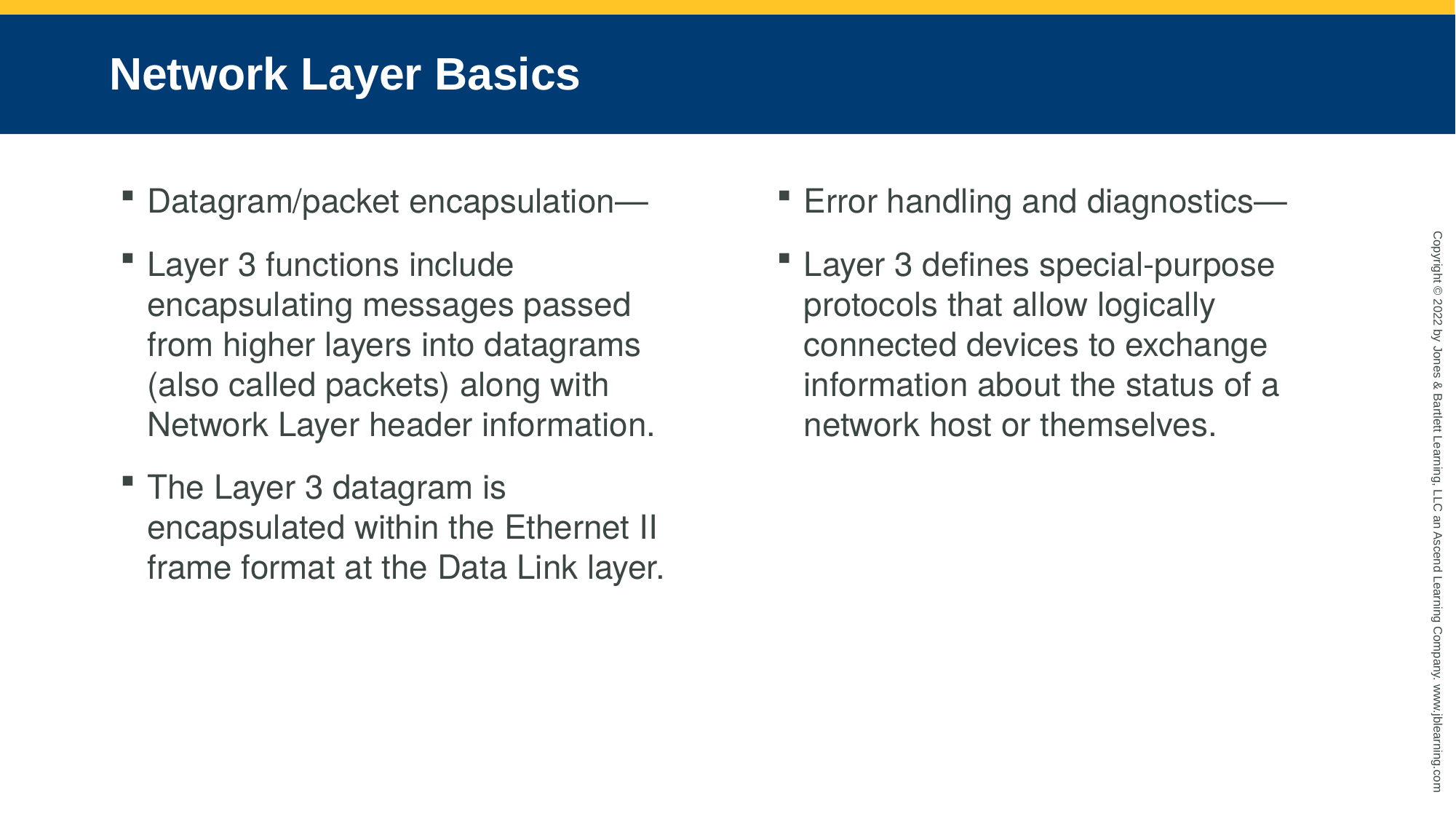

# Network Layer Basics
Datagram/packet encapsulation—
Layer 3 functions include encapsulating messages passed from higher layers into datagrams (also called packets) along with Network Layer header information.
The Layer 3 datagram is encapsulated within the Ethernet II frame format at the Data Link layer.

Error handling and diagnostics—
Layer 3 defines special-purpose protocols that allow logically connected devices to exchange information about the status of a network host or themselves.